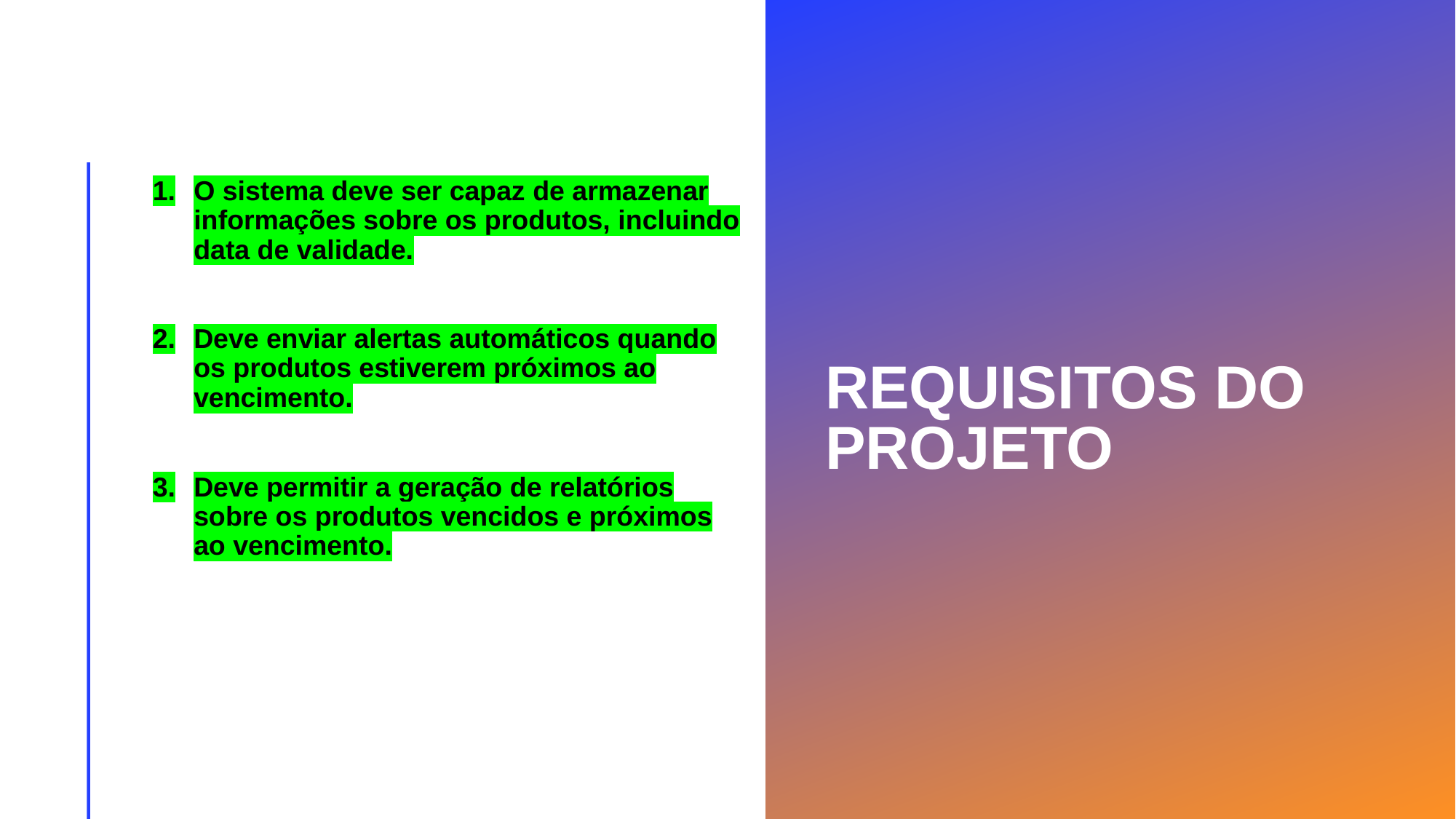

# REQUISITOS DO PROJETO
O sistema deve ser capaz de armazenar informações sobre os produtos, incluindo data de validade.

Deve enviar alertas automáticos quando os produtos estiverem próximos ao vencimento.

Deve permitir a geração de relatórios sobre os produtos vencidos e próximos ao vencimento.